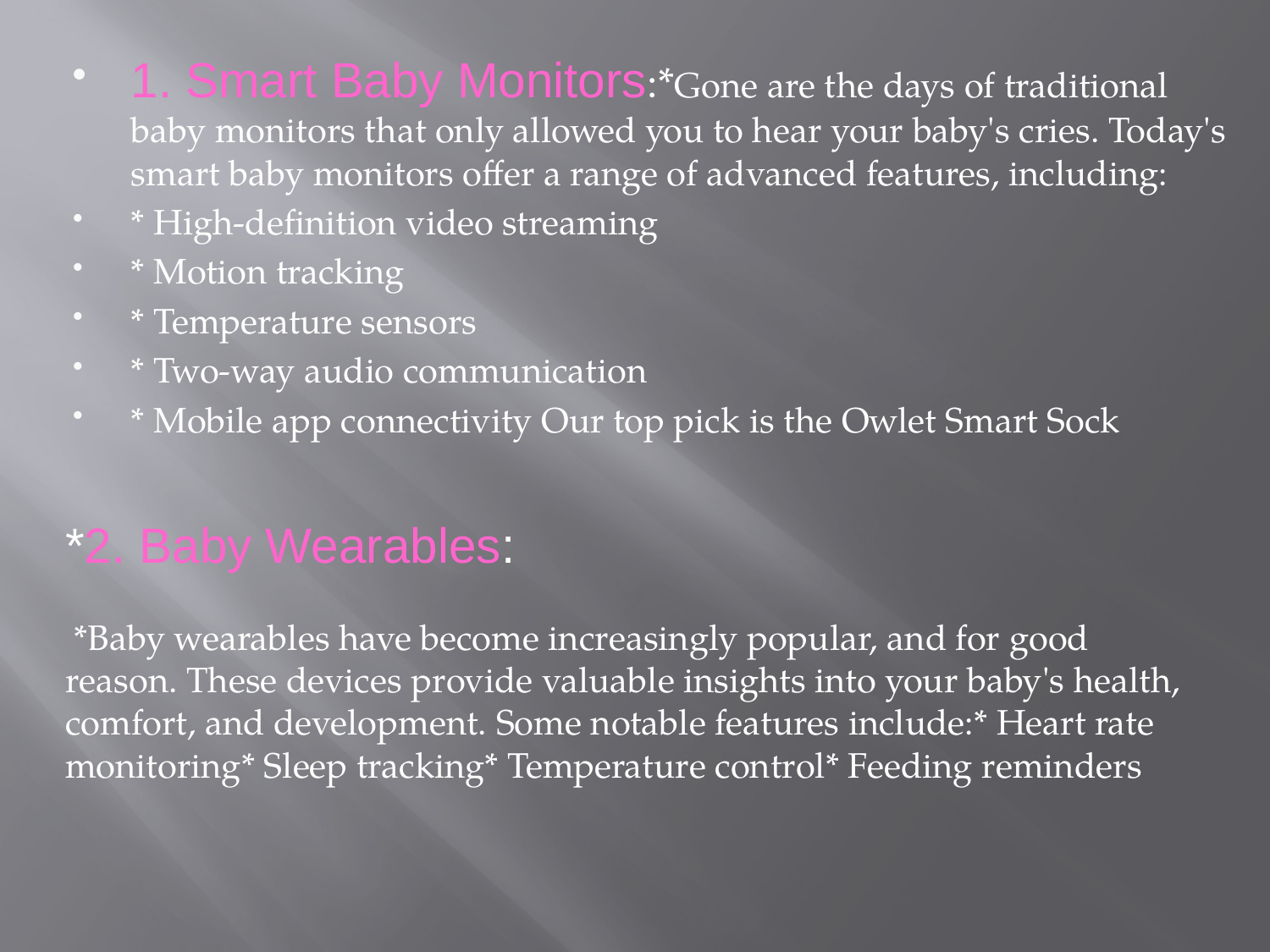

1. Smart Baby Monitors:*Gone are the days of traditional baby monitors that only allowed you to hear your baby's cries. Today's smart baby monitors offer a range of advanced features, including:
* High-definition video streaming
* Motion tracking
* Temperature sensors
* Two-way audio communication
* Mobile app connectivity Our top pick is the Owlet Smart Sock

*2. Baby Wearables:

 *Baby wearables have become increasingly popular, and for good reason. These devices provide valuable insights into your baby's health, comfort, and development. Some notable features include:* Heart rate monitoring* Sleep tracking* Temperature control* Feeding reminders